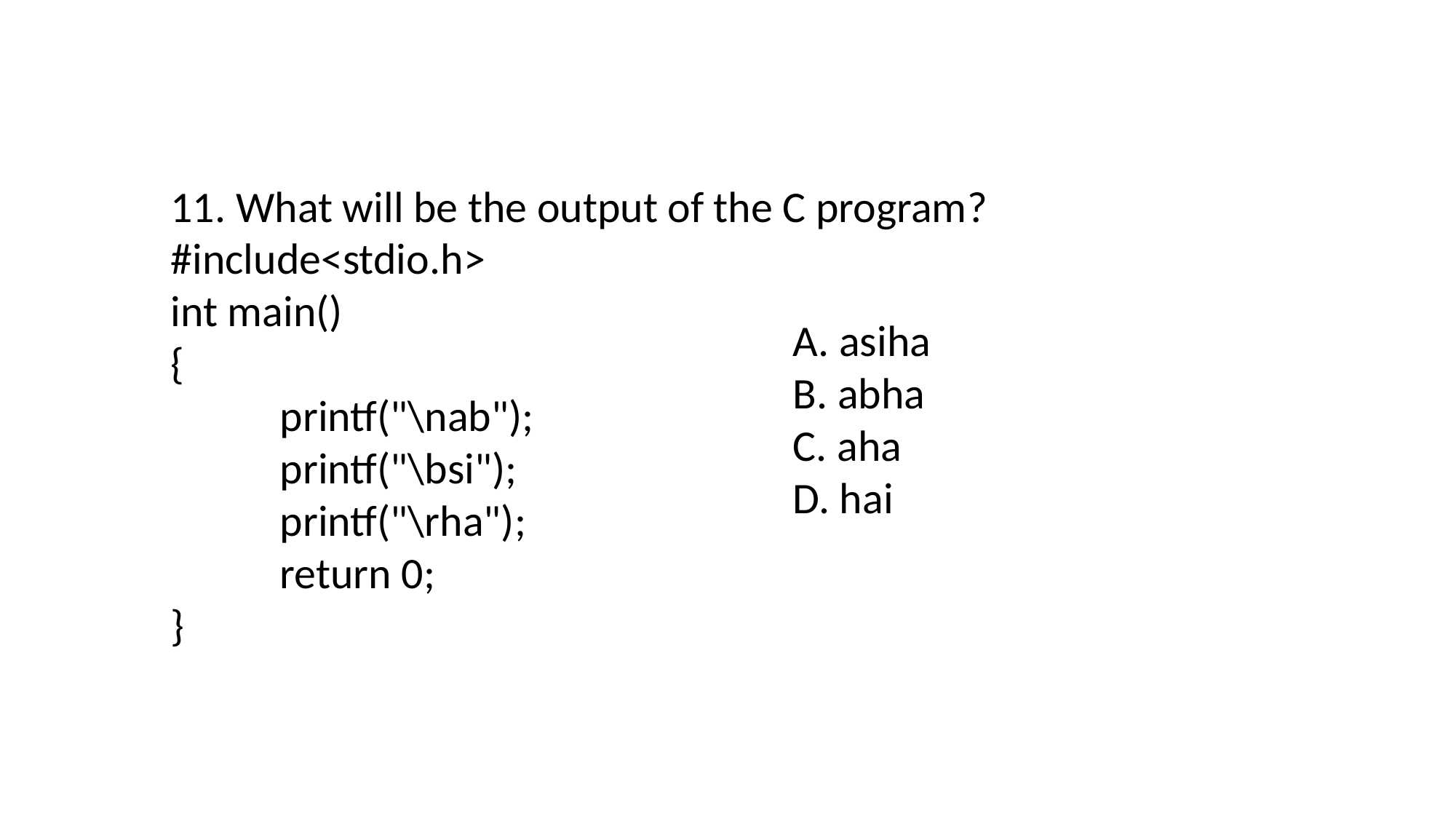

11. What will be the output of the C program?
#include<stdio.h>
int main()
{
	printf("\nab");
	printf("\bsi");
	printf("\rha");
	return 0;
}

A. asiha
B. abha
C. aha
D. hai